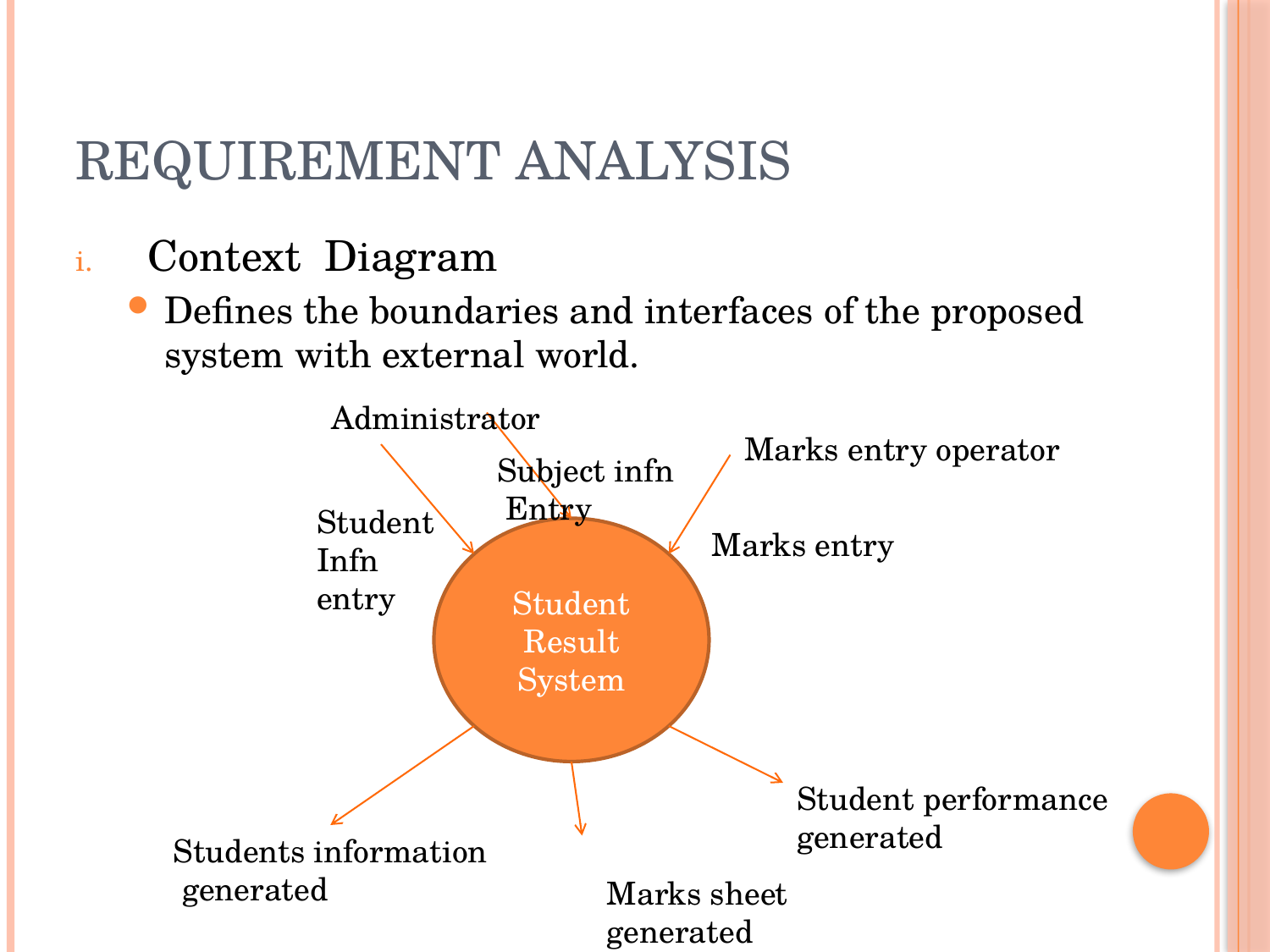

# Requirement analysis
Context  Diagram
Defines the boundaries and interfaces of the proposed system with external world.
Administrator
Student Result System
Marks entry operator
Subject infn
 Entry
Student
Infn
entry
Marks entry
Student performance
generated
Students information
 generated
Marks sheet
generated